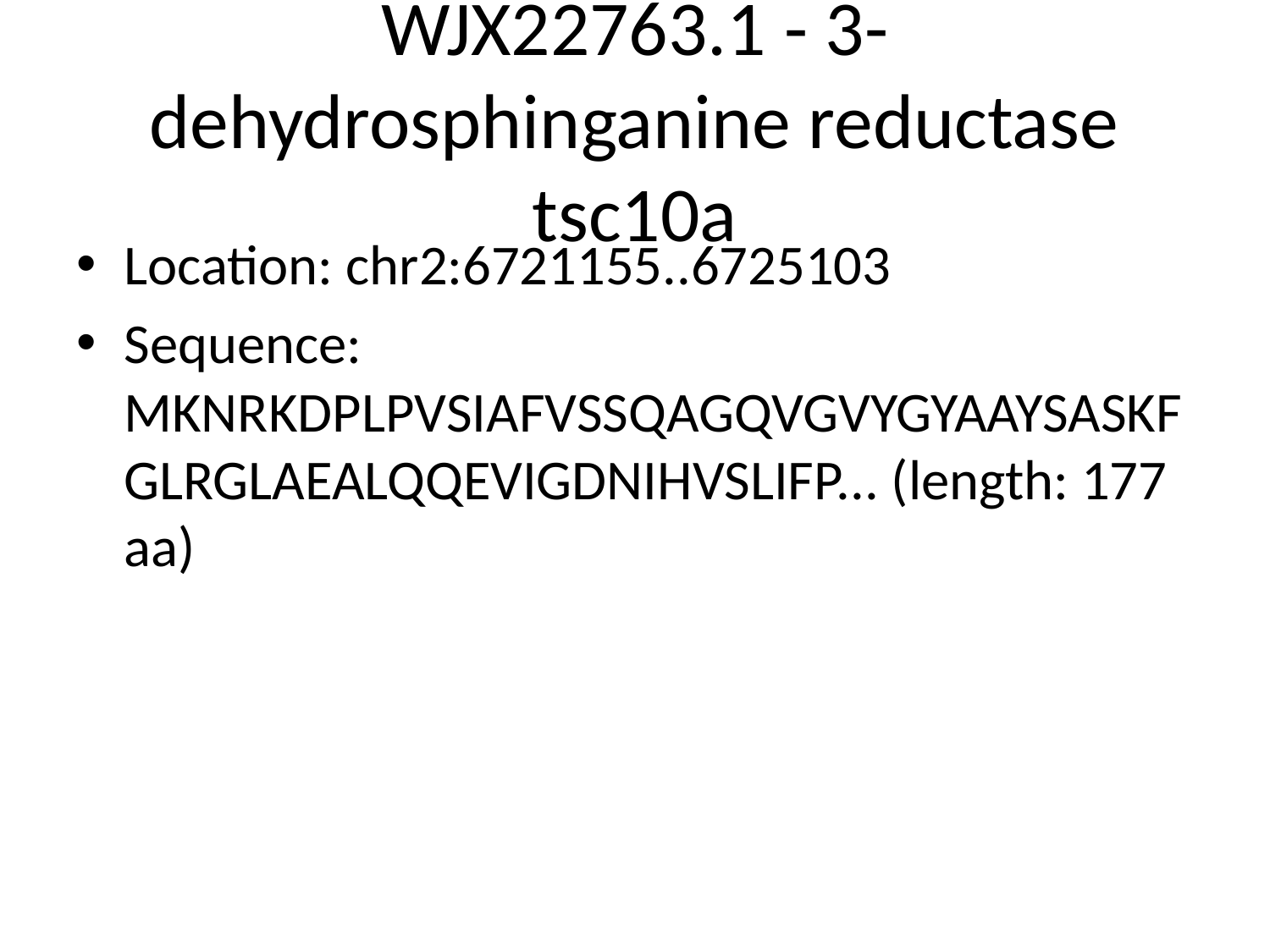

# WJX22763.1 - 3-dehydrosphinganine reductase tsc10a
Location: chr2:6721155..6725103
Sequence: MKNRKDPLPVSIAFVSSQAGQVGVYGYAAYSASKFGLRGLAEALQQEVIGDNIHVSLIFP... (length: 177 aa)